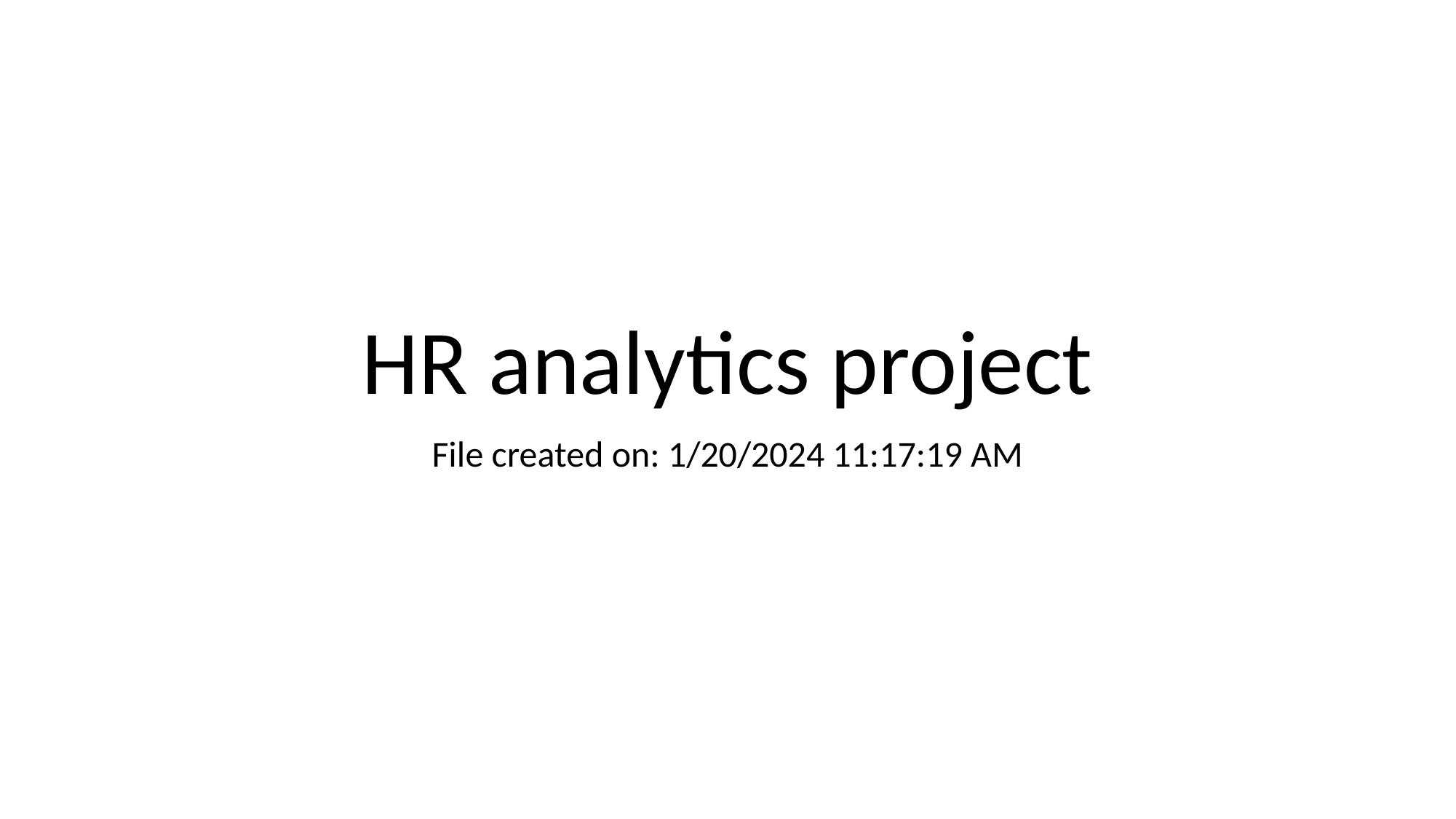

# HR analytics project
File created on: 1/20/2024 11:17:19 AM